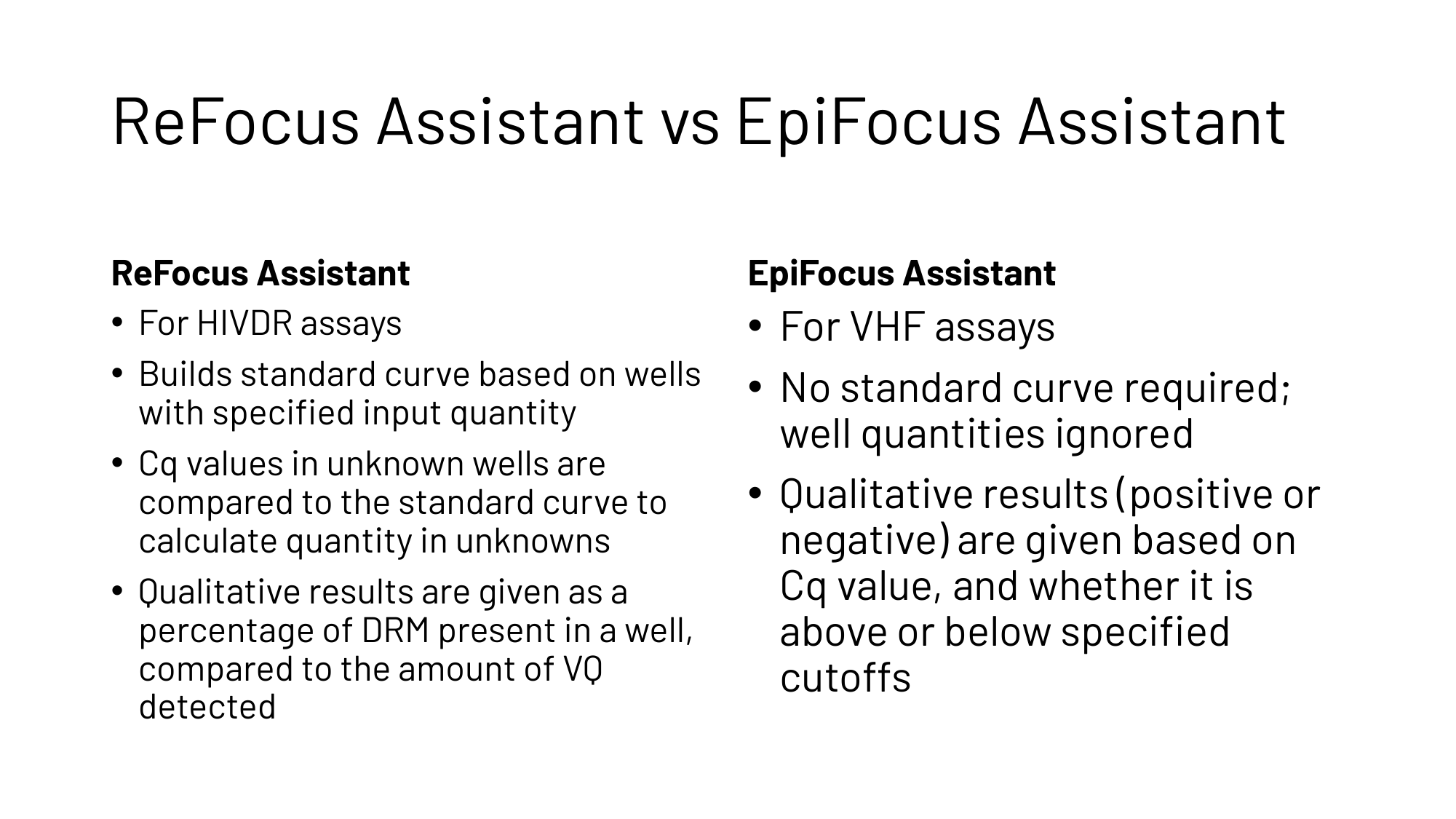

# ReFocus Assistant vs EpiFocus Assistant
ReFocus Assistant
EpiFocus Assistant
For HIVDR assays
Builds standard curve based on wells with specified input quantity
Cq values in unknown wells are compared to the standard curve to calculate quantity in unknowns
Qualitative results are given as a percentage of DRM present in a well, compared to the amount of VQ detected
For VHF assays
No standard curve required; well quantities ignored
Qualitative results (positive or negative) are given based on Cq value, and whether it is above or below specified cutoffs